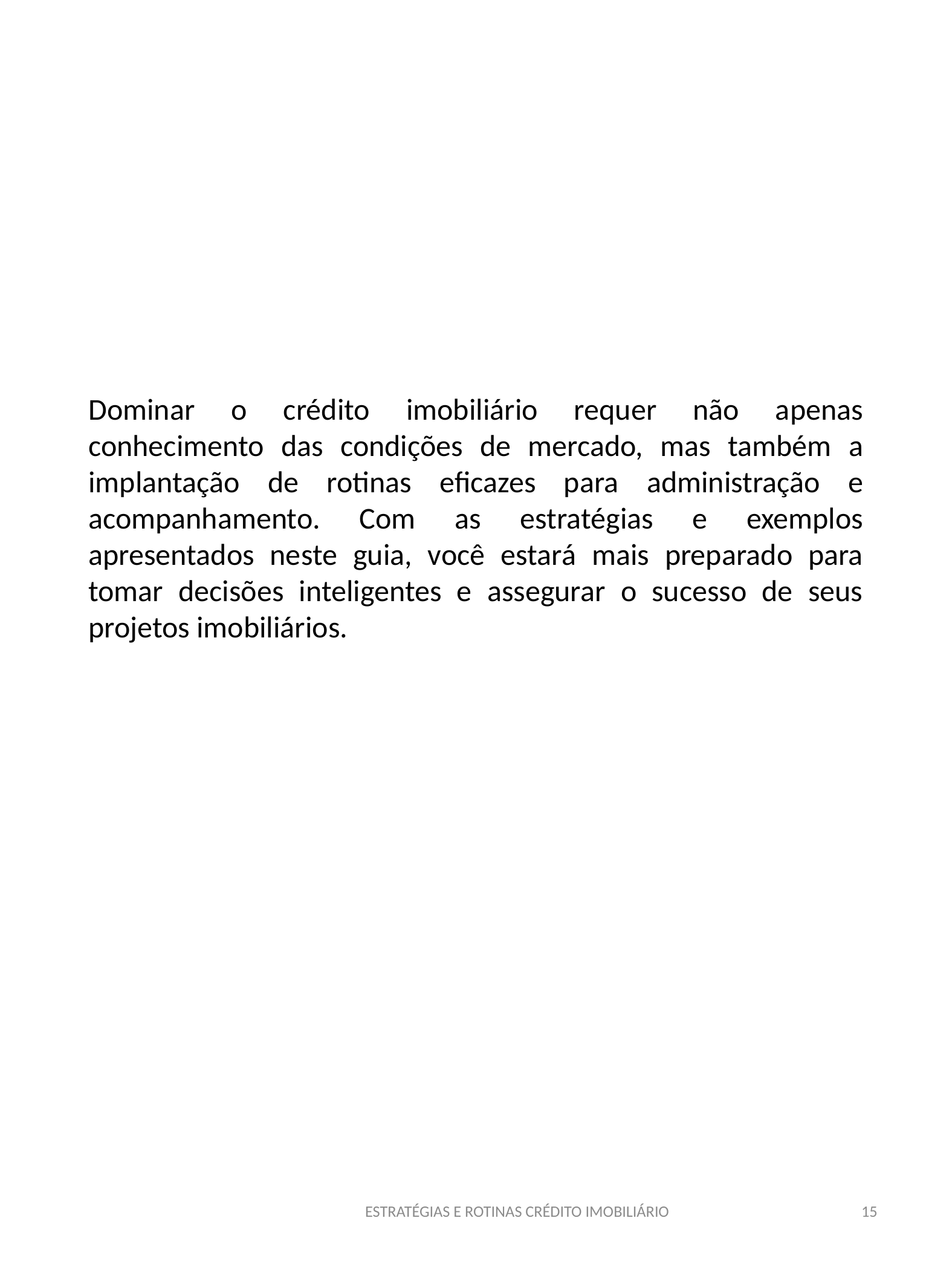

Dominar o crédito imobiliário requer não apenas conhecimento das condições de mercado, mas também a implantação de rotinas eficazes para administração e acompanhamento. Com as estratégias e exemplos apresentados neste guia, você estará mais preparado para tomar decisões inteligentes e assegurar o sucesso de seus projetos imobiliários.
ESTRATÉGIAS E ROTINAS CRÉDITO IMOBILIÁRIO
15